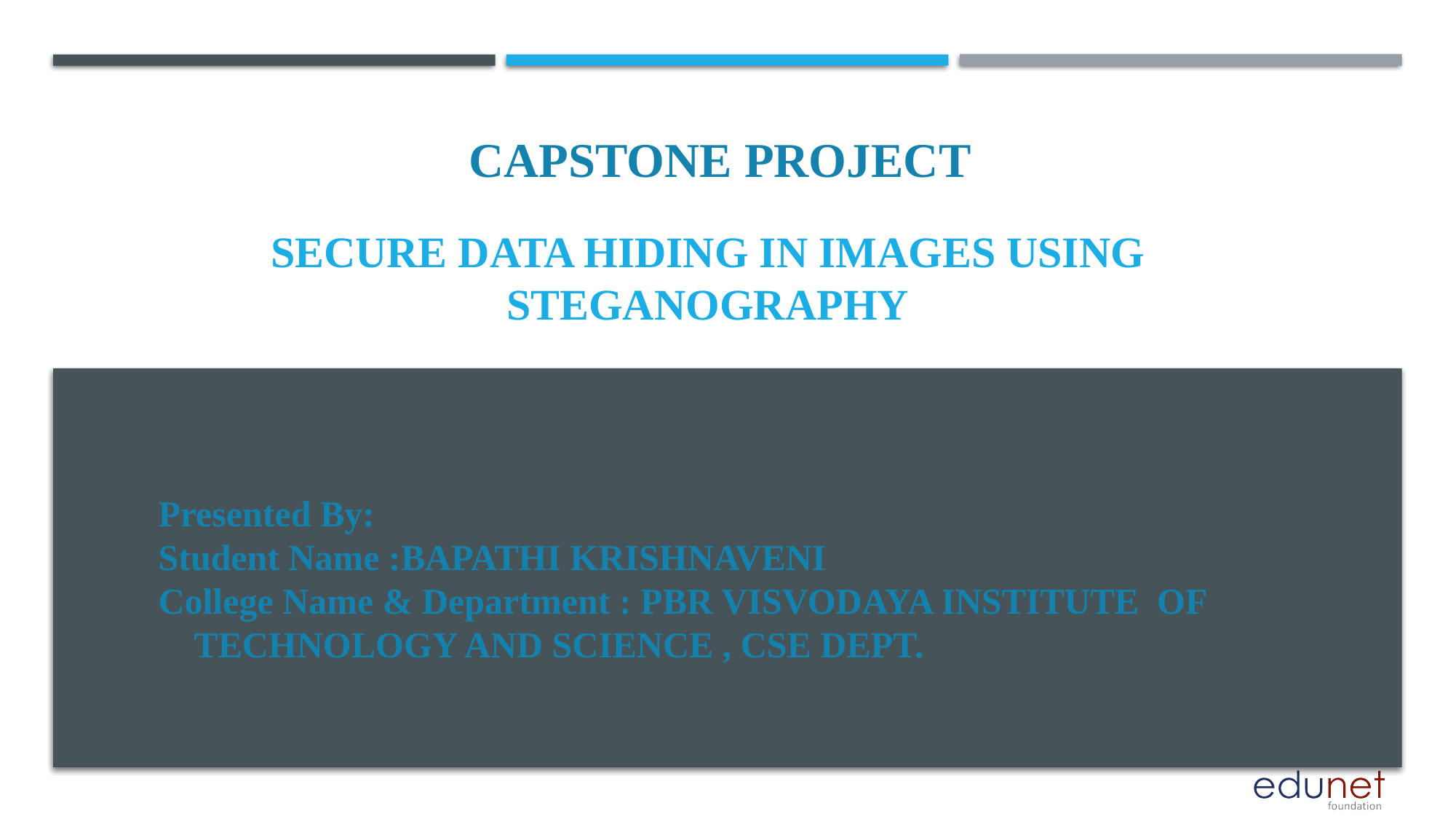

CAPSTONE PROJECT
# SECURE DATA HIDING IN IMAGES USING STEGANOGRAPHY
Presented By:
Student Name :BAPATHI KRISHNAVENI
College Name & Department : PBR VISVODAYA INSTITUTE  OF           TECHNOLOGY AND SCIENCE , CSE DEPT.